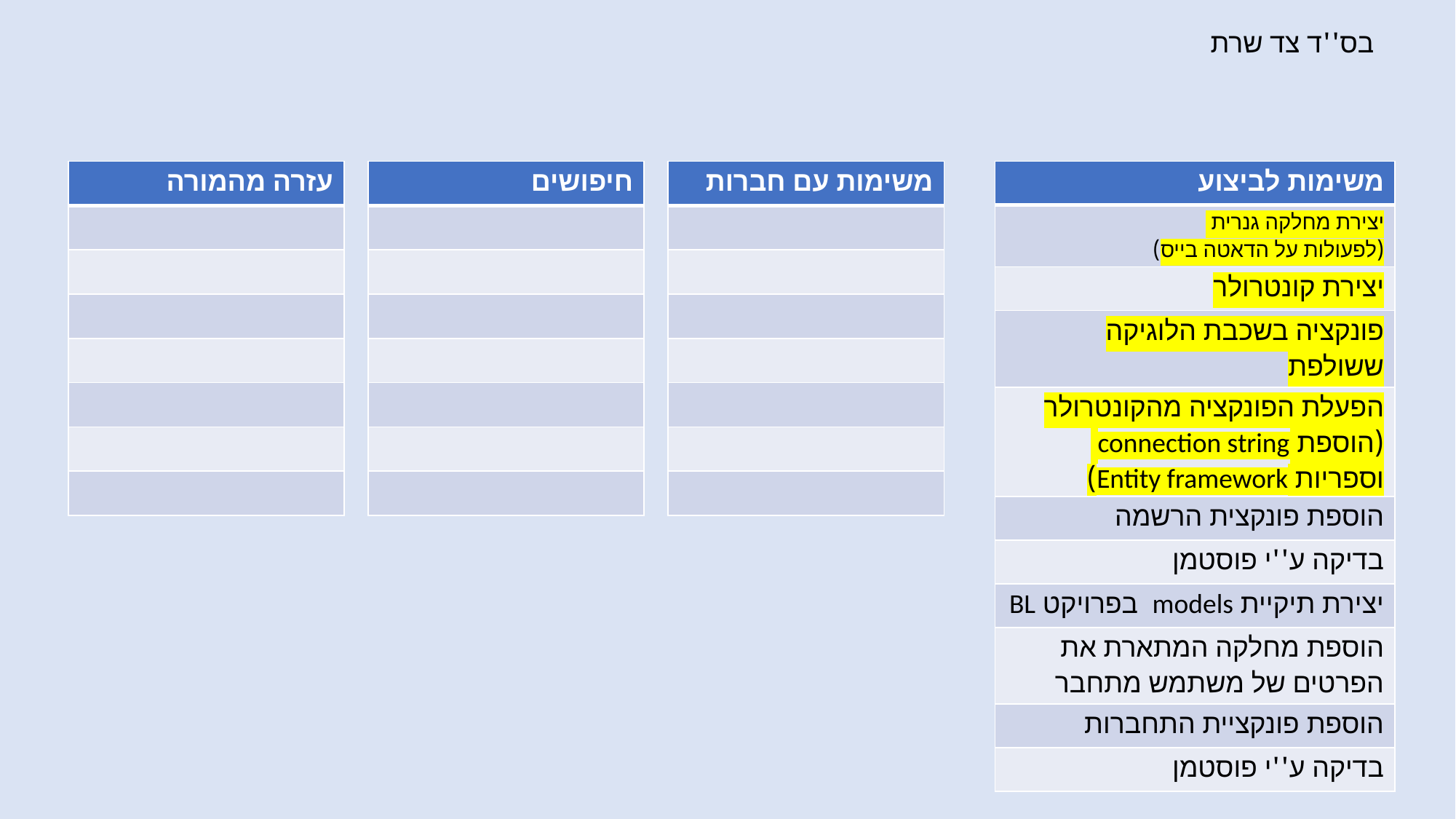

בס''ד צד שרת
| עזרה מהמורה |
| --- |
|  |
|  |
|  |
|  |
|  |
|  |
|  |
| חיפושים |
| --- |
|  |
|  |
|  |
|  |
|  |
|  |
|  |
| משימות עם חברות |
| --- |
|  |
|  |
|  |
|  |
|  |
|  |
|  |
| משימות לביצוע |
| --- |
| יצירת מחלקה גנרית (לפעולות על הדאטה בייס) |
| יצירת קונטרולר |
| פונקציה בשכבת הלוגיקה ששולפת |
| הפעלת הפונקציה מהקונטרולר (הוספת connection string וספריות Entity framework) |
| הוספת פונקצית הרשמה |
| בדיקה ע''י פוסטמן |
| יצירת תיקיית models בפרויקט BL |
| הוספת מחלקה המתארת את הפרטים של משתמש מתחבר |
| הוספת פונקציית התחברות |
| בדיקה ע''י פוסטמן |